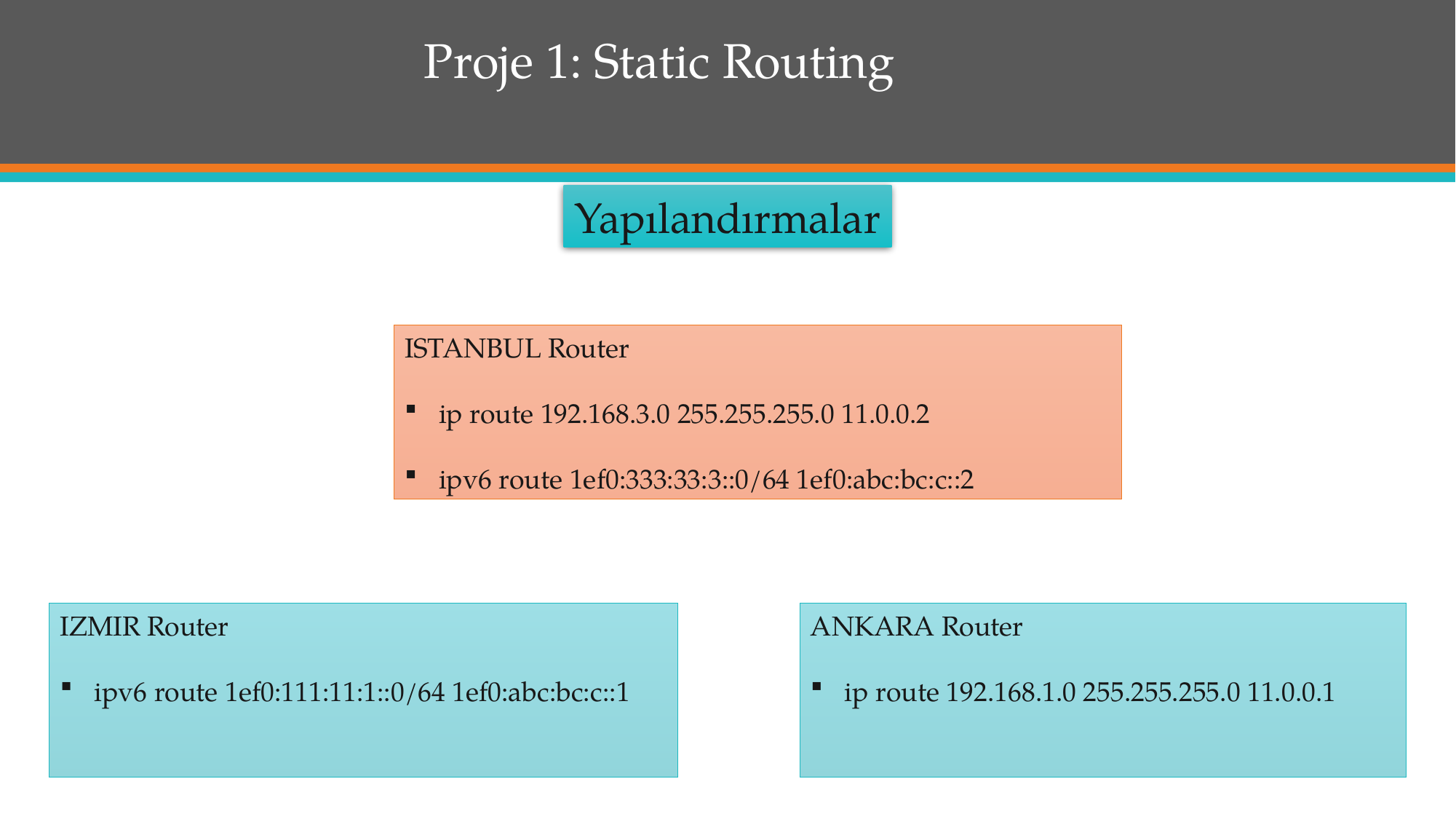

# Proje 1: Static Routing
Yapılandırmalar
ISTANBUL Router

ip route 192.168.3.0 255.255.255.0 11.0.0.2

ipv6 route 1ef0:333:33:3::0/64 1ef0:abc:bc:c::2
IZMIR Router

ipv6 route 1ef0:111:11:1::0/64 1ef0:abc:bc:c::1

ANKARA Router
ip route 192.168.1.0 255.255.255.0 11.0.0.1